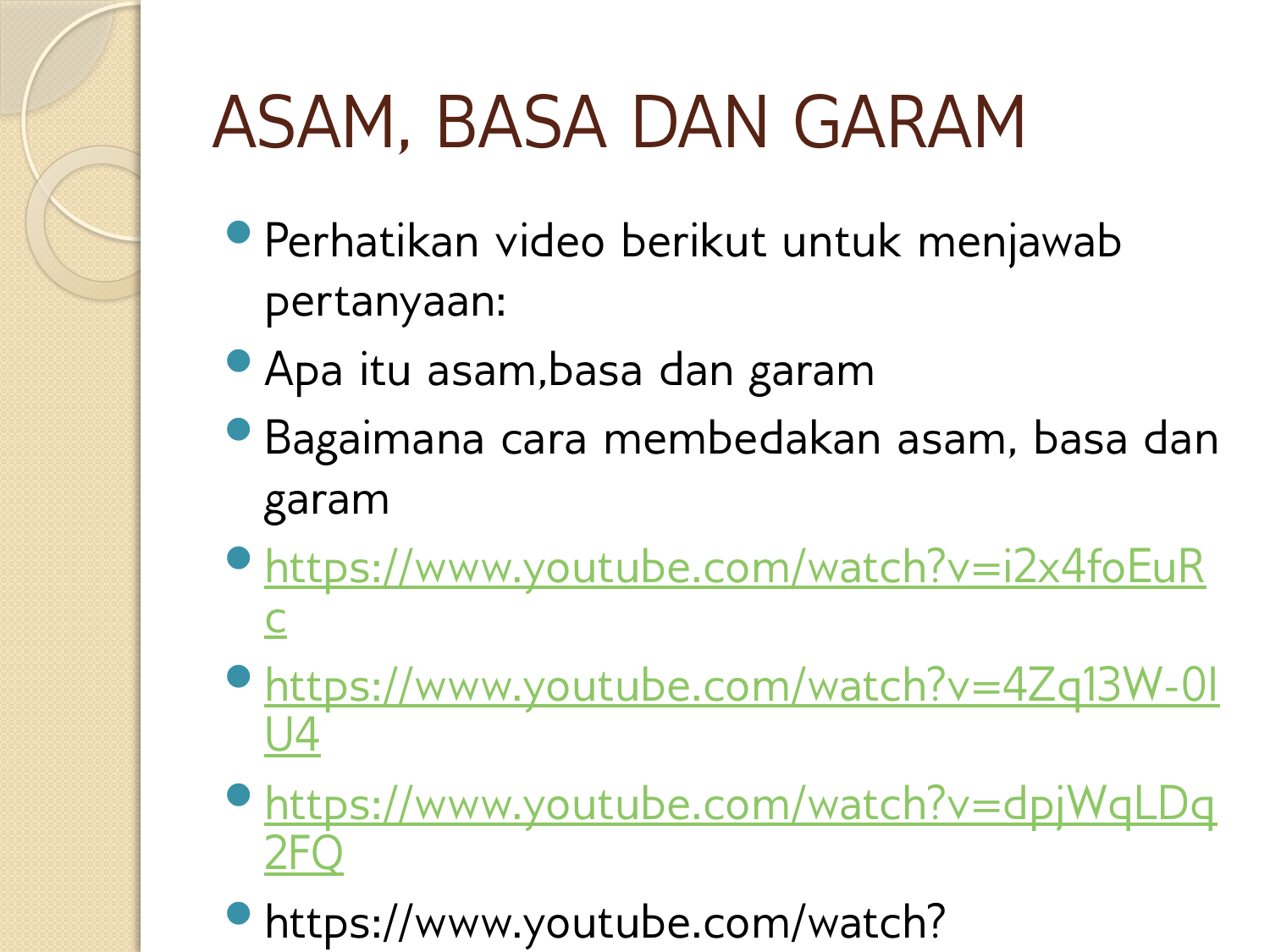

# ASAM, BASA DAN GARAM
Perhatikan video berikut untuk menjawab pertanyaan:
Apa itu asam,basa dan garam
Bagaimana cara membedakan asam, basa dan garam
https://www.youtube.com/watch?v=i2x4foEuRc
https://www.youtube.com/watch?v=4Zq13W-0lU4
https://www.youtube.com/watch?v=dpjWqLDq2FQ
https://www.youtube.com/watch?v=RmnT9jwX4gQ